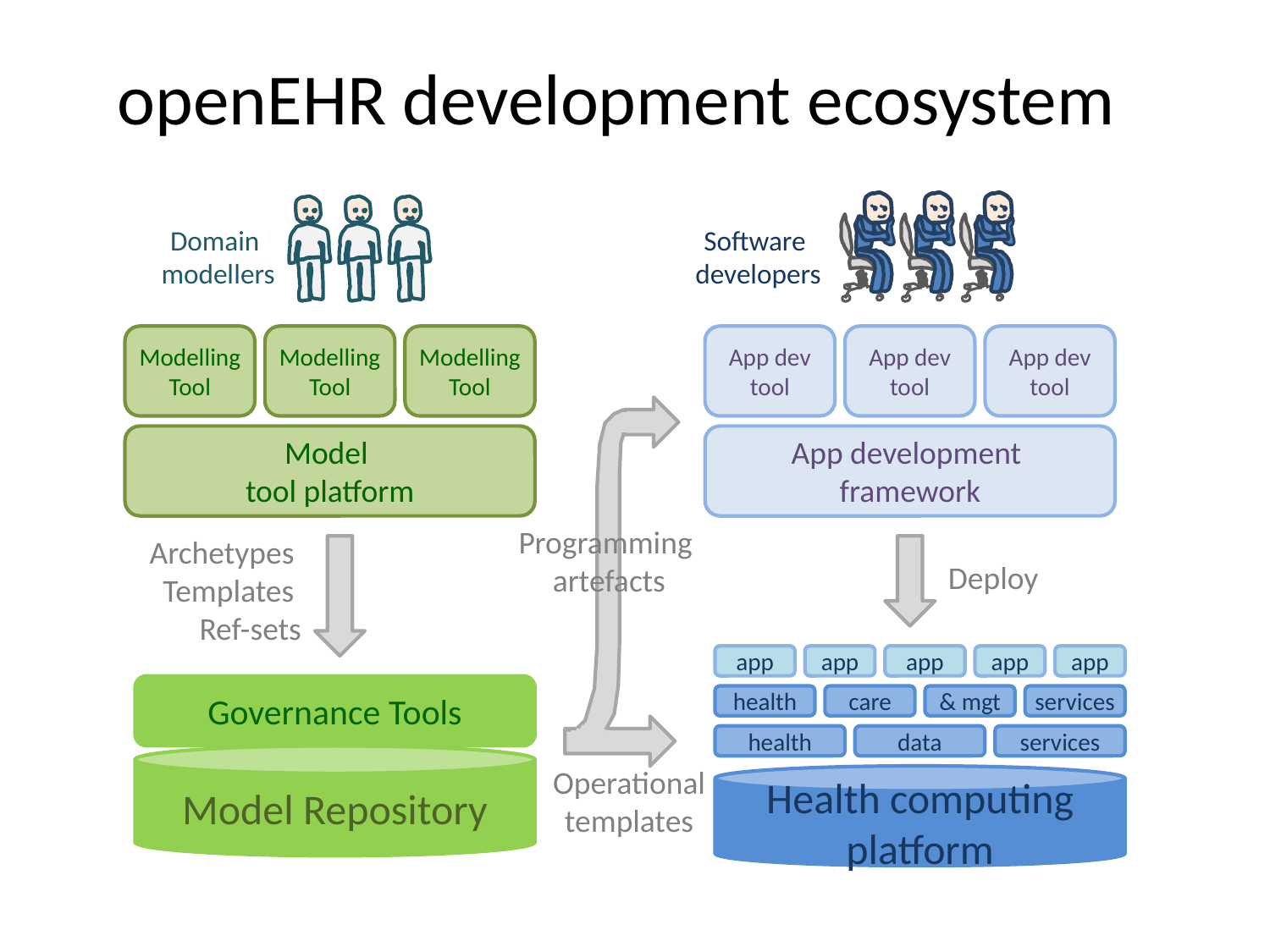

# openEHR development ecosystem

Domain
modellers
Software
developers
Modelling Tool
Modelling Tool
Modelling Tool
App dev tool
App dev tool
App dev tool

Model
tool platform
App development
framework
Programming
artefacts
Archetypes
Templates
Ref-sets

Deploy
app
app
app
app
app
Governance Tools
health
care
& mgt
services

health
data
services
Model Repository
Operational
templates
Health computing platform